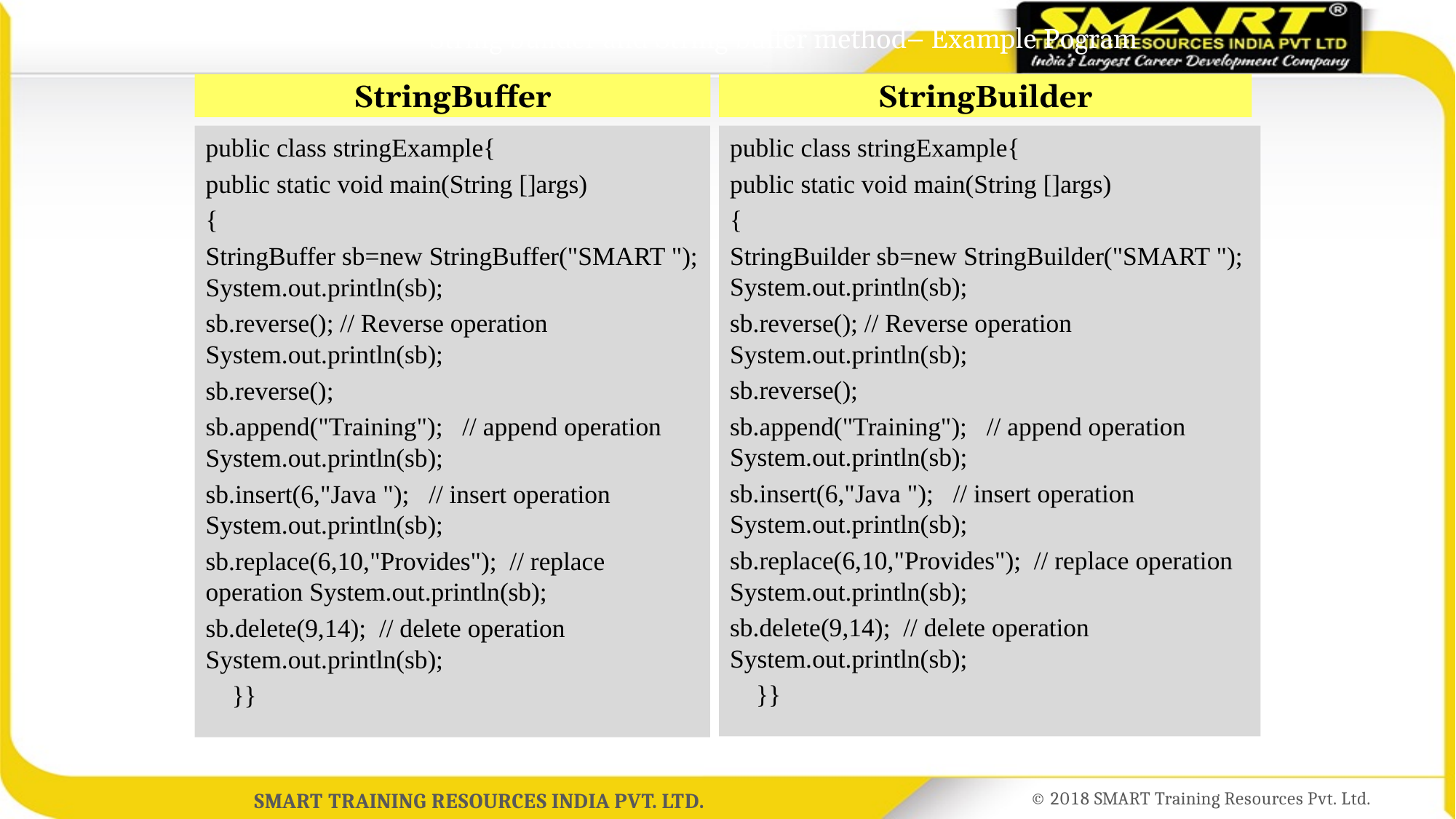

# String builder and String buffer method– Example Pogram
StringBuffer
StringBuilder
public class stringExample{
public static void main(String []args)
{
StringBuffer sb=new StringBuffer("SMART "); System.out.println(sb);
sb.reverse(); // Reverse operation System.out.println(sb);
sb.reverse();
sb.append("Training");   // append operation System.out.println(sb);
sb.insert(6,"Java ");   // insert operation System.out.println(sb);
sb.replace(6,10,"Provides");  // replace operation System.out.println(sb);
sb.delete(9,14);  // delete operation System.out.println(sb);
    }}
public class stringExample{
public static void main(String []args)
{
StringBuilder sb=new StringBuilder("SMART "); System.out.println(sb);
sb.reverse(); // Reverse operation System.out.println(sb);
sb.reverse();
sb.append("Training");   // append operation System.out.println(sb);
sb.insert(6,"Java ");   // insert operation System.out.println(sb);
sb.replace(6,10,"Provides");  // replace operation System.out.println(sb);
sb.delete(9,14);  // delete operation System.out.println(sb);
    }}